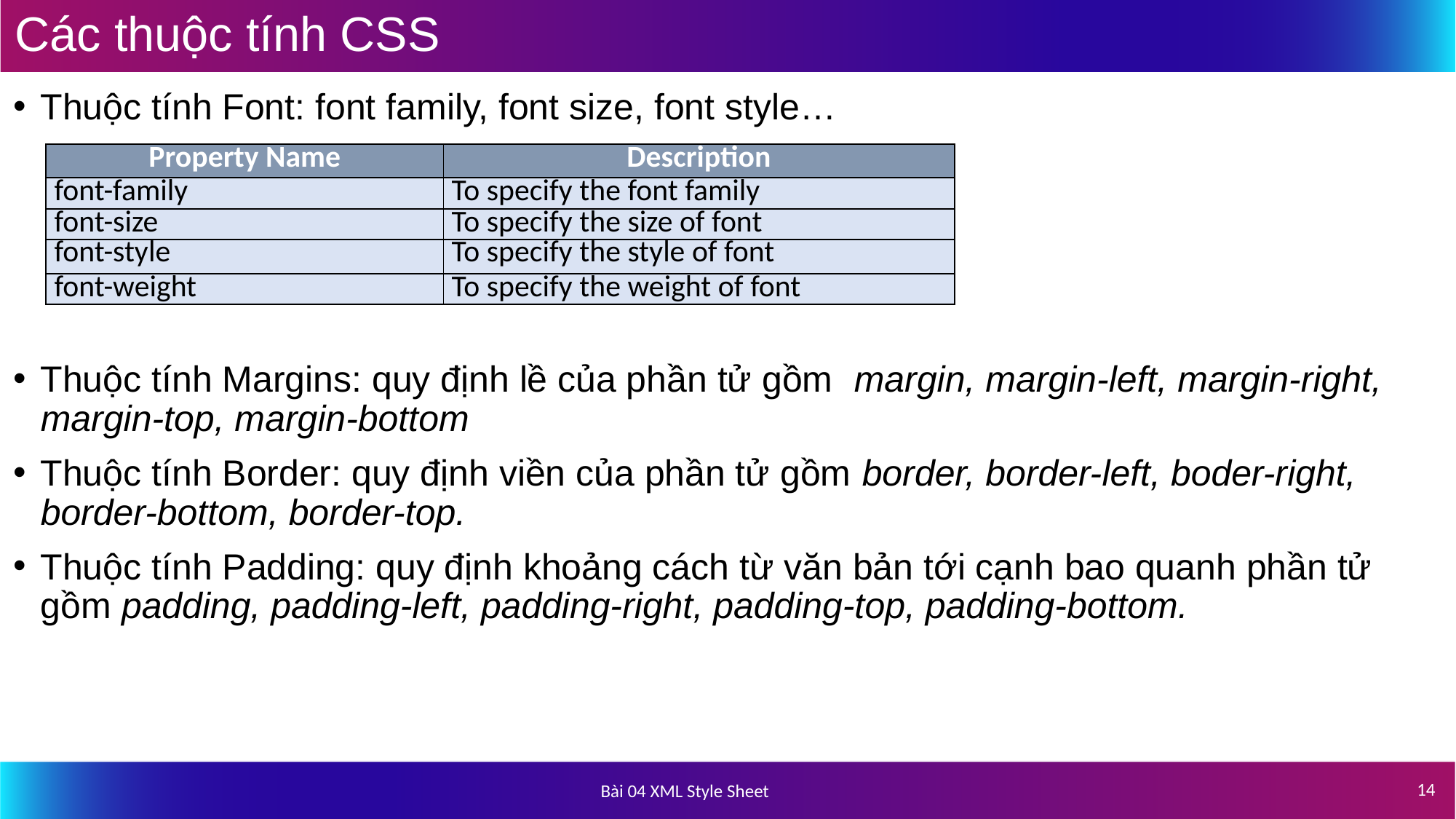

# Các thuộc tính CSS
Thuộc tính Font: font family, font size, font style…

Thuộc tính Margins: quy định lề của phần tử gồm  margin, margin-left, margin-right, margin-top, margin-bottom
Thuộc tính Border: quy định viền của phần tử gồm border, border-left, boder-right, border-bottom, border-top.
Thuộc tính Padding: quy định khoảng cách từ văn bản tới cạnh bao quanh phần tử gồm padding, padding-left, padding-right, padding-top, padding-bottom.

| Property Name | Description |
| --- | --- |
| font-family | To specify the font family |
| font-size | To specify the size of font |
| font-style | To specify the style of font |
| font-weight | To specify the weight of font |
14
Bài 04 XML Style Sheet